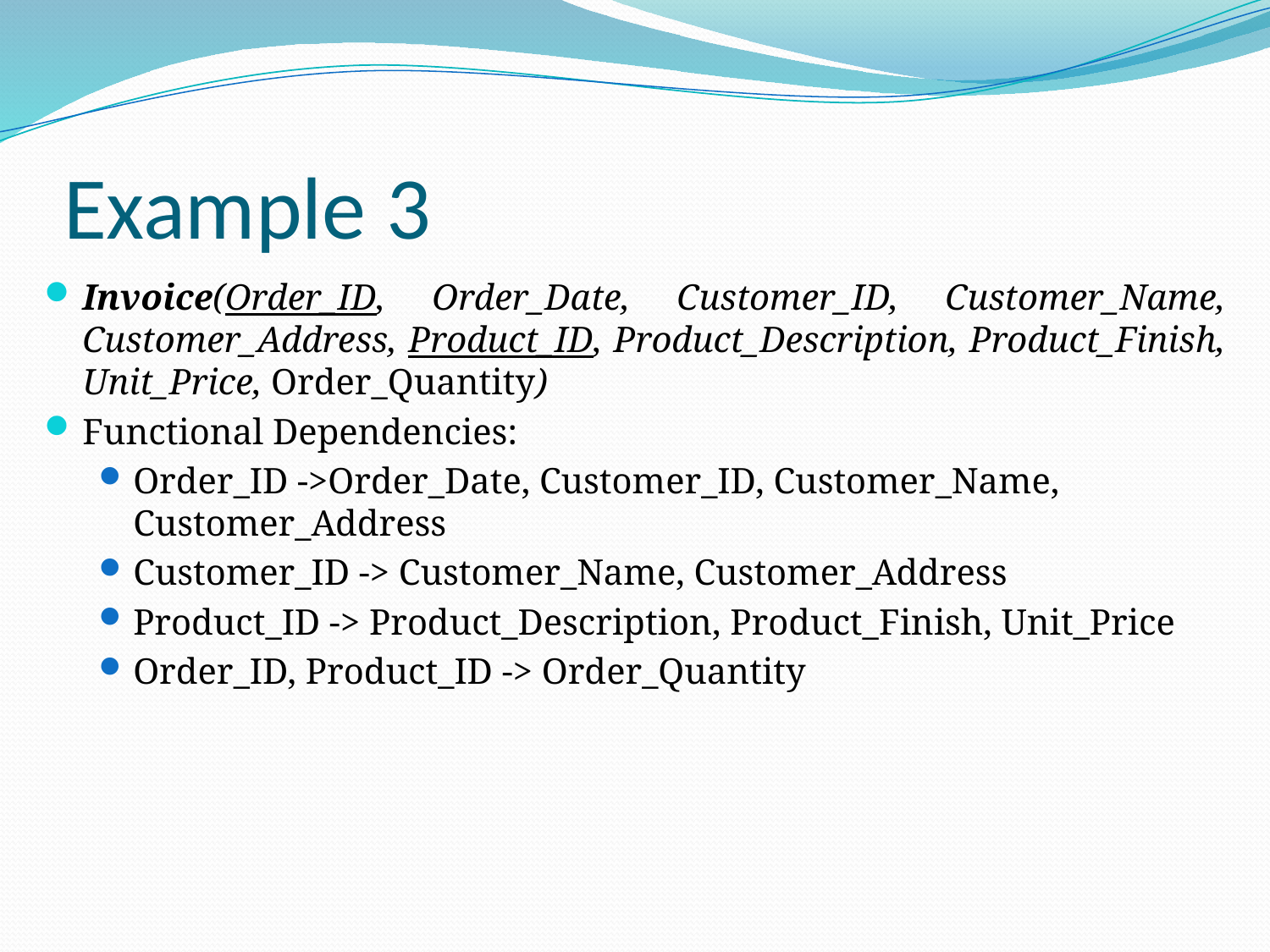

# Example 3
Invoice(Order_ID, Order_Date, Customer_ID, Customer_Name, Customer_Address, Product_ID, Product_Description, Product_Finish, Unit_Price, Order_Quantity)
Functional Dependencies:
Order_ID ->Order_Date, Customer_ID, Customer_Name,  Customer_Address
Customer_ID -> Customer_Name, Customer_Address
Product_ID -> Product_Description, Product_Finish, Unit_Price
Order_ID, Product_ID -> Order_Quantity